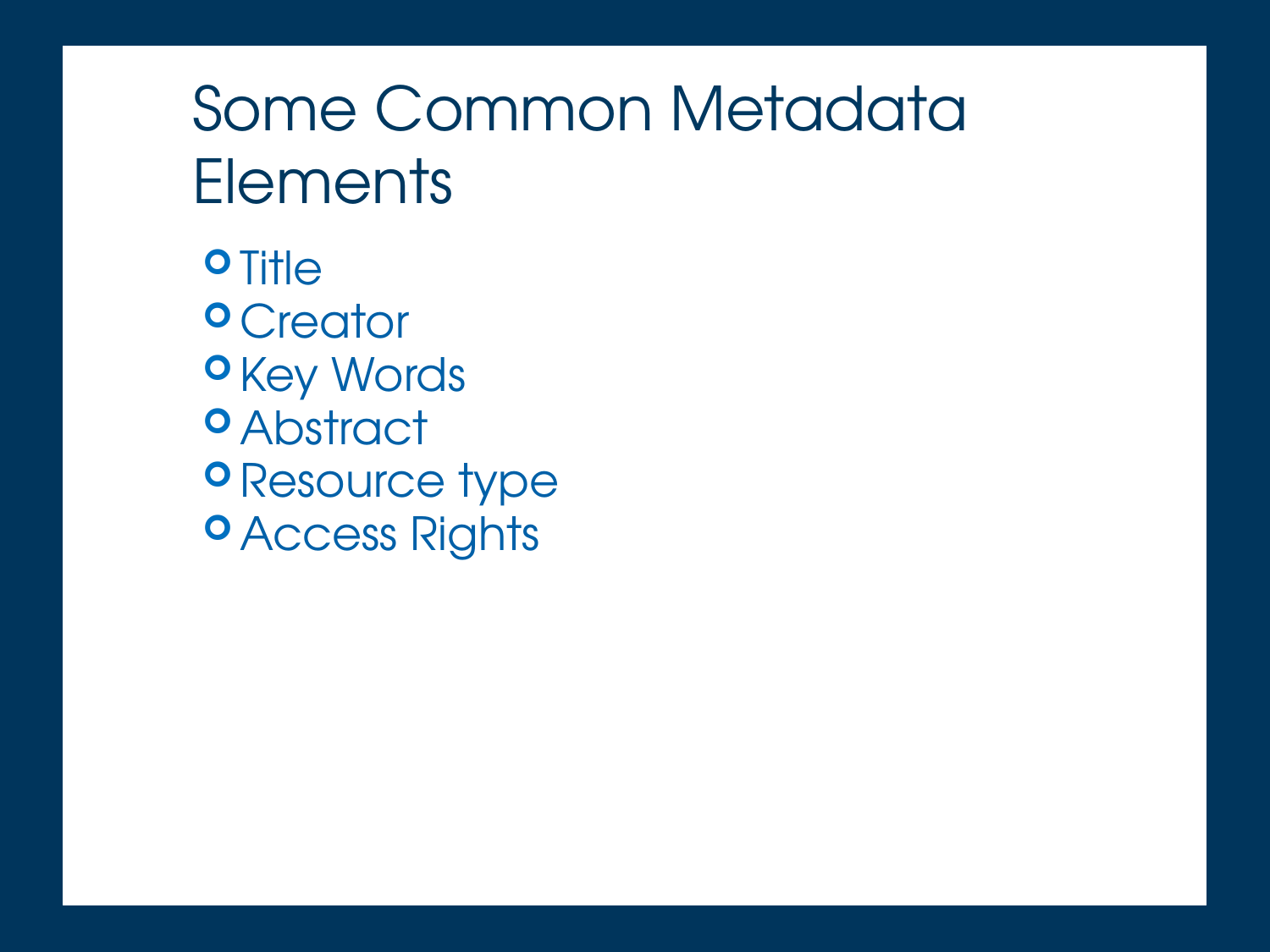

# Some Common Metadata Elements
Title
Creator
Key Words
Abstract
Resource type
Access Rights